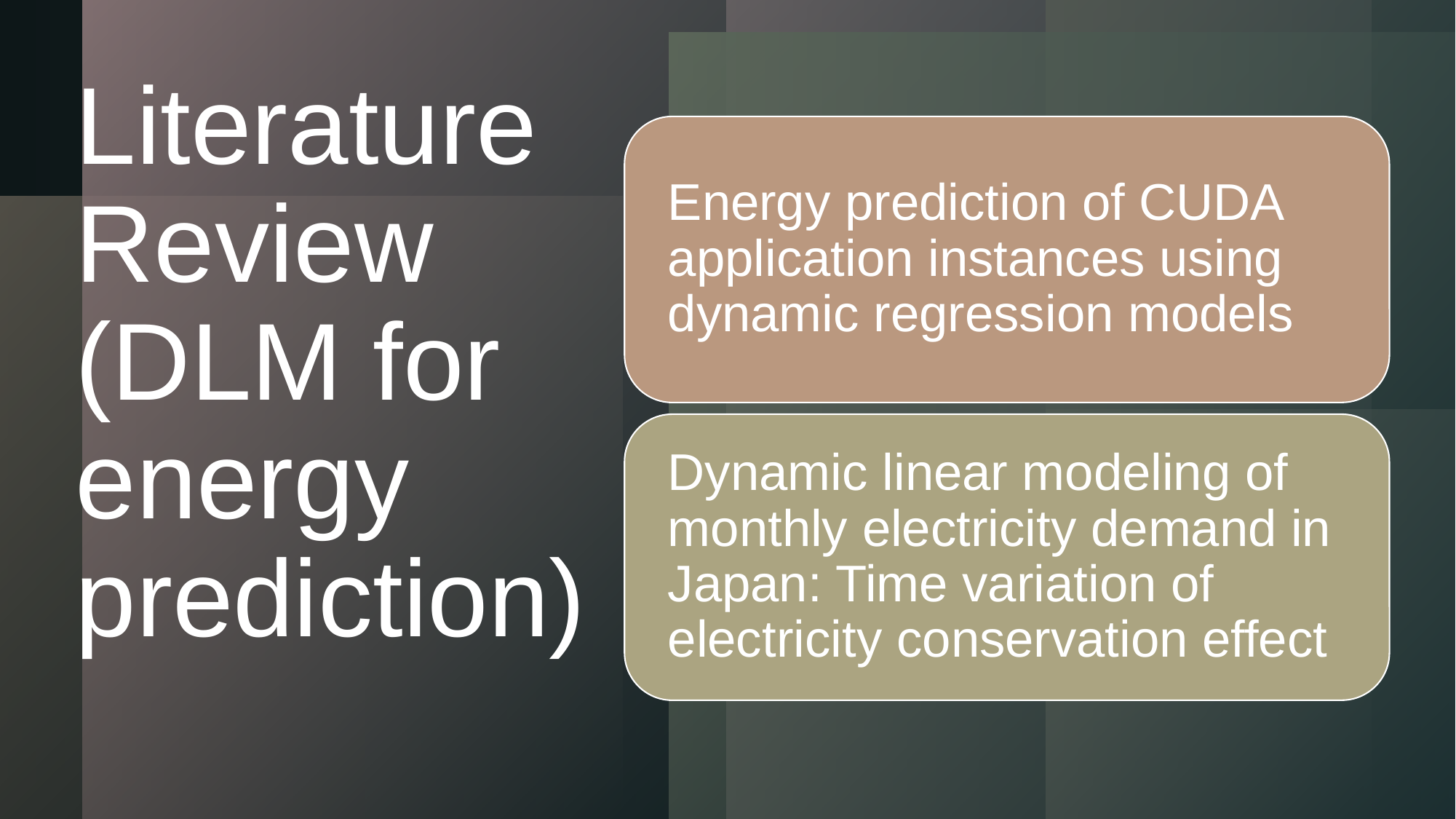

# Literature Review (DLM for energy prediction)
Energy prediction of CUDA application instances using dynamic regression models
Dynamic linear modeling of monthly electricity demand in Japan: Time variation of electricity conservation effect